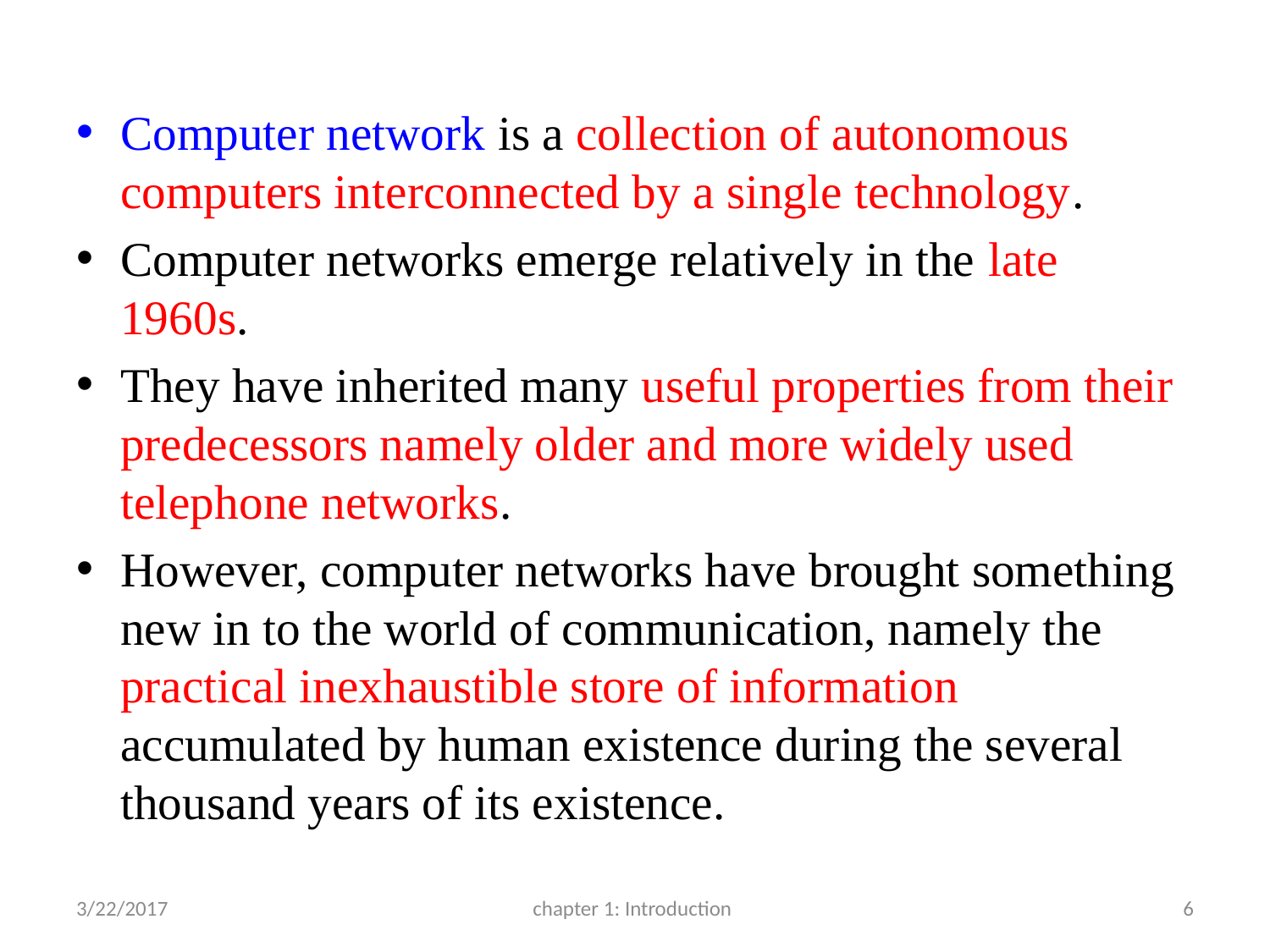

Computer network is a collection of autonomous computers interconnected by a single technology.
Computer networks emerge relatively in the late 1960s.
They have inherited many useful properties from their predecessors namely older and more widely used telephone networks.
However, computer networks have brought something new in to the world of communication, namely the practical inexhaustible store of information accumulated by human existence during the several thousand years of its existence.

3/22/2017
chapter 1: Introduction
6